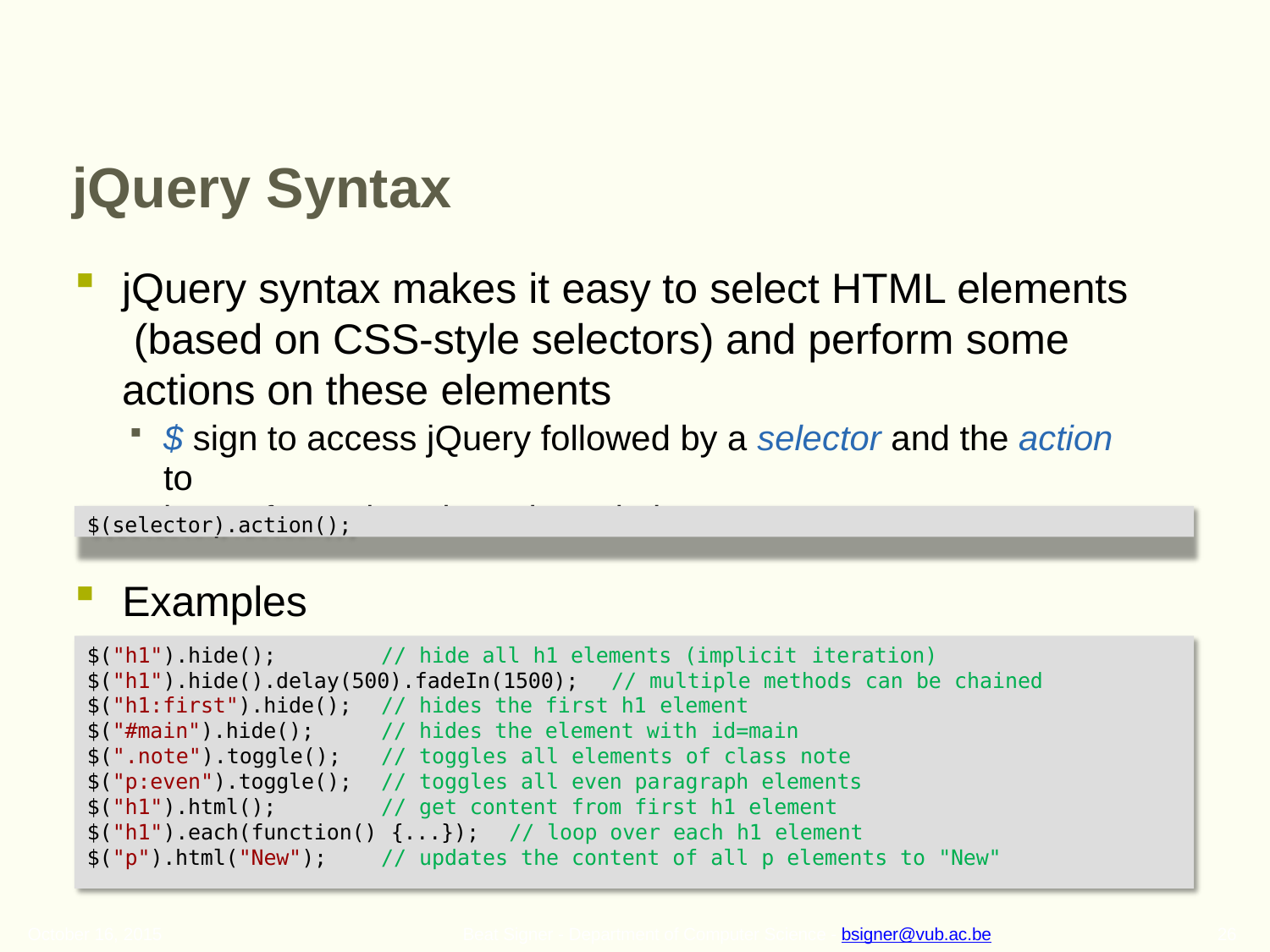

# jQuery Syntax
jQuery syntax makes it easy to select HTML elements  (based on CSS-style selectors) and perform some  actions on these elements
$ sign to access jQuery followed by a selector and the action to
be performed on the selected elements

$(selector).action();
Examples

$("h1").hide();	// hide all h1 elements (implicit iteration)
$("h1").hide().delay(500).fadeIn(1500);	// multiple methods can be chained
$("h1:first").hide();	// hides the first h1 element
$("#main").hide();	// hides the element with id=main
$(".note").toggle();	// toggles all elements of class note
$("p:even").toggle();	// toggles all even paragraph elements
$("h1").html();	// get content from first h1 element
$("h1").each(function() {...});	// loop over each h1 element
$("p").html("New");	// updates the content of all p elements to "New"
October 16, 2015
26
Beat Signer - Department of Computer Science - bsigner@vub.ac.be